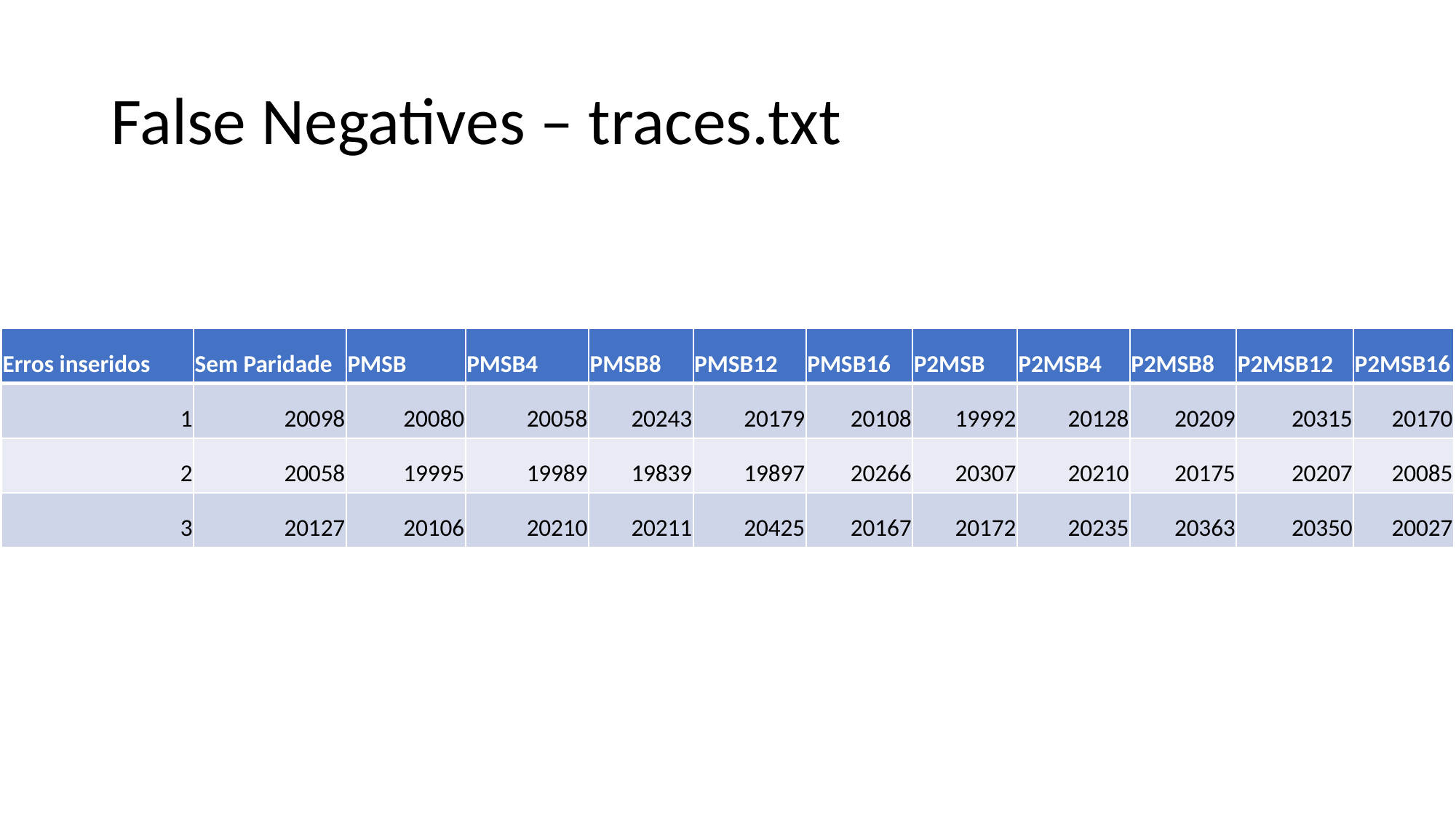

# False Negatives – traces.txt
| Erros inseridos | Sem Paridade | PMSB | PMSB4 | PMSB8 | PMSB12 | PMSB16 | P2MSB | P2MSB4 | P2MSB8 | P2MSB12 | P2MSB16 |
| --- | --- | --- | --- | --- | --- | --- | --- | --- | --- | --- | --- |
| 1 | 20098 | 20080 | 20058 | 20243 | 20179 | 20108 | 19992 | 20128 | 20209 | 20315 | 20170 |
| 2 | 20058 | 19995 | 19989 | 19839 | 19897 | 20266 | 20307 | 20210 | 20175 | 20207 | 20085 |
| 3 | 20127 | 20106 | 20210 | 20211 | 20425 | 20167 | 20172 | 20235 | 20363 | 20350 | 20027 |